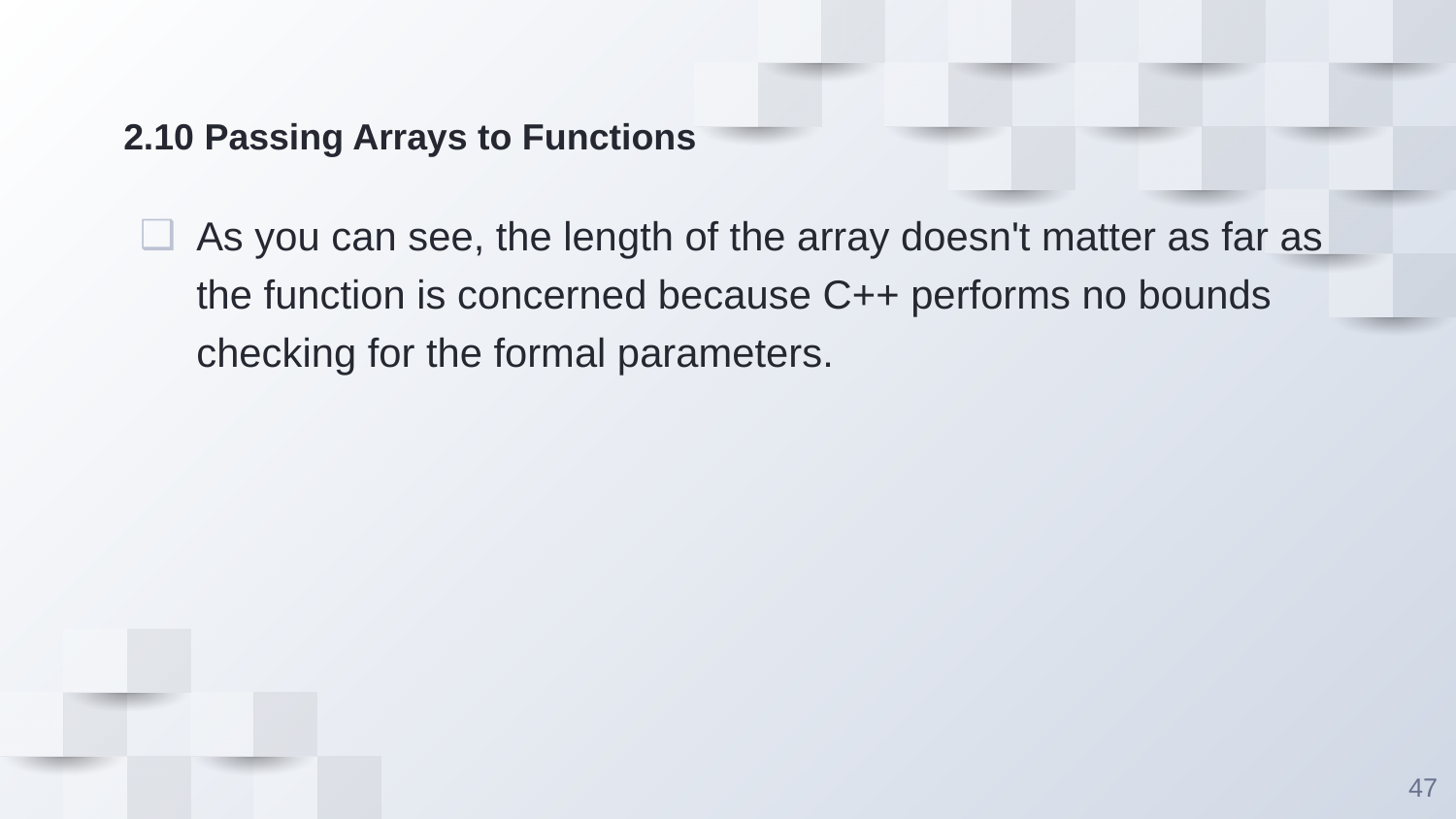

# 2.10 Passing Arrays to Functions
As you can see, the length of the array doesn't matter as far as the function is concerned because C++ performs no bounds checking for the formal parameters.

47